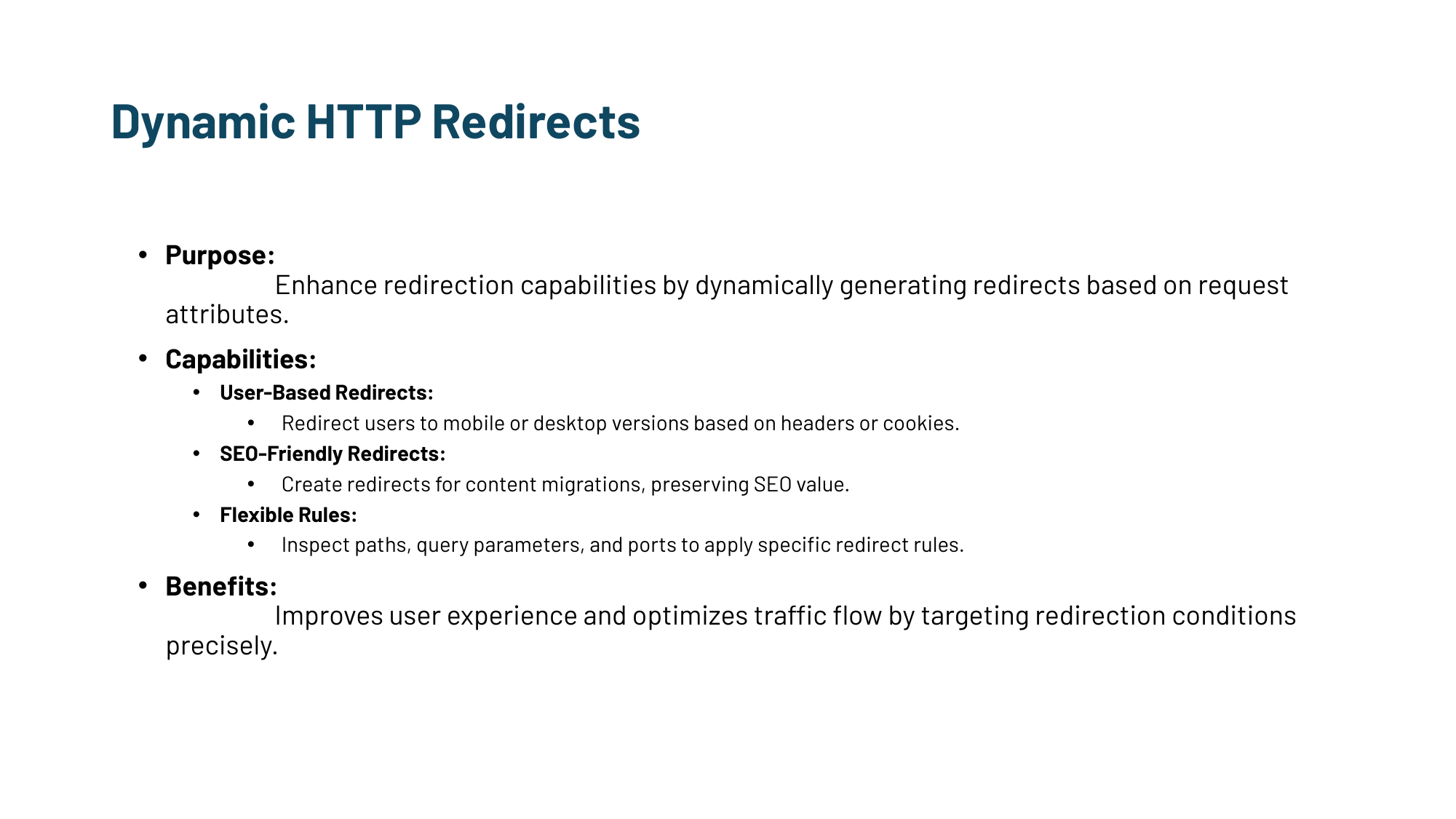

# Dynamic HTTP Redirects
Purpose:
	Enhance redirection capabilities by dynamically generating redirects based on request attributes.
Capabilities:
User-Based Redirects:
Redirect users to mobile or desktop versions based on headers or cookies.
SEO-Friendly Redirects:
Create redirects for content migrations, preserving SEO value.
Flexible Rules:
Inspect paths, query parameters, and ports to apply specific redirect rules.
Benefits:
	Improves user experience and optimizes traffic flow by targeting redirection conditions precisely.